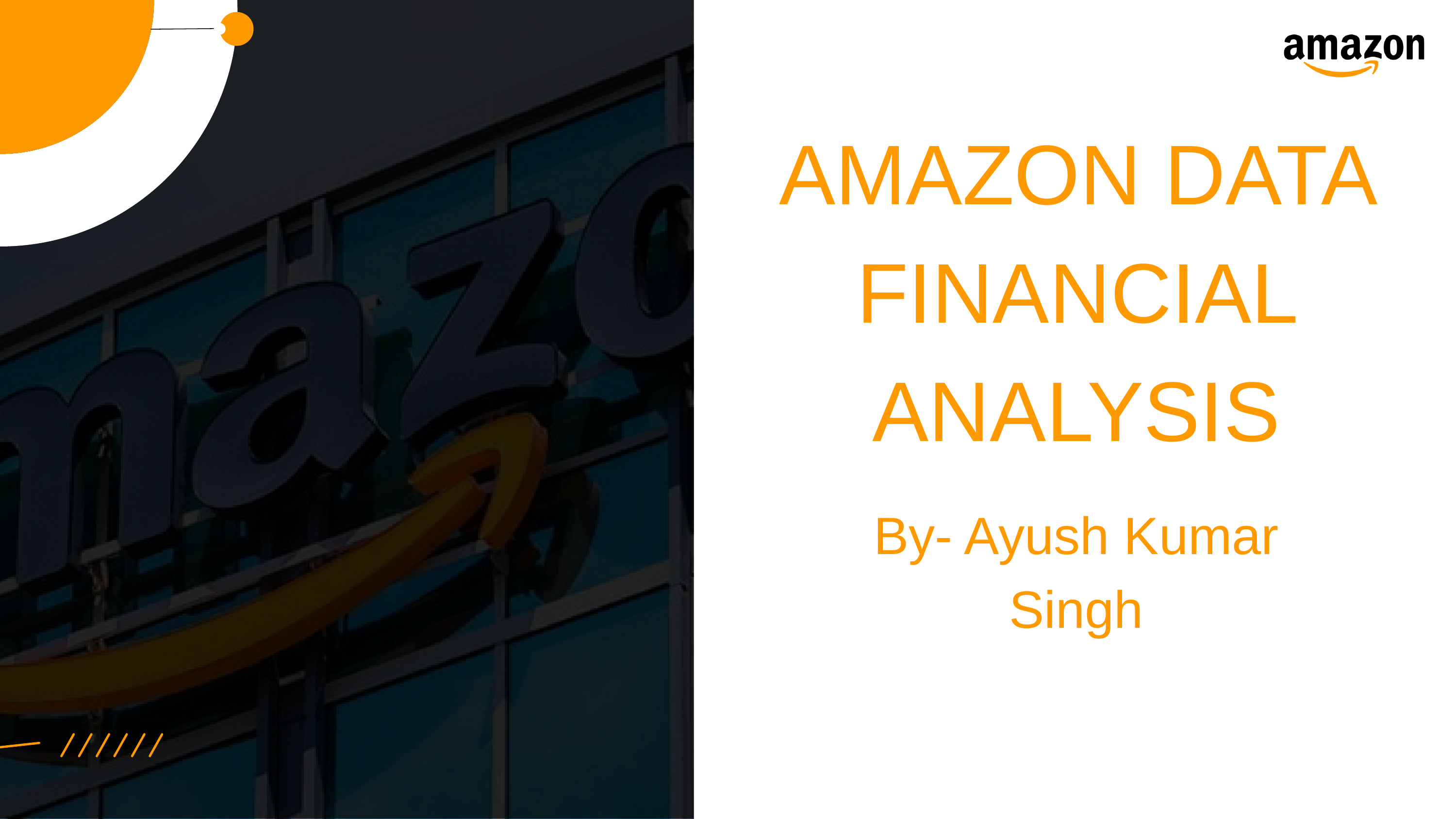

AMAZON DATA FINANCIAL ANALYSIS

By- Ayush Kumar Singh